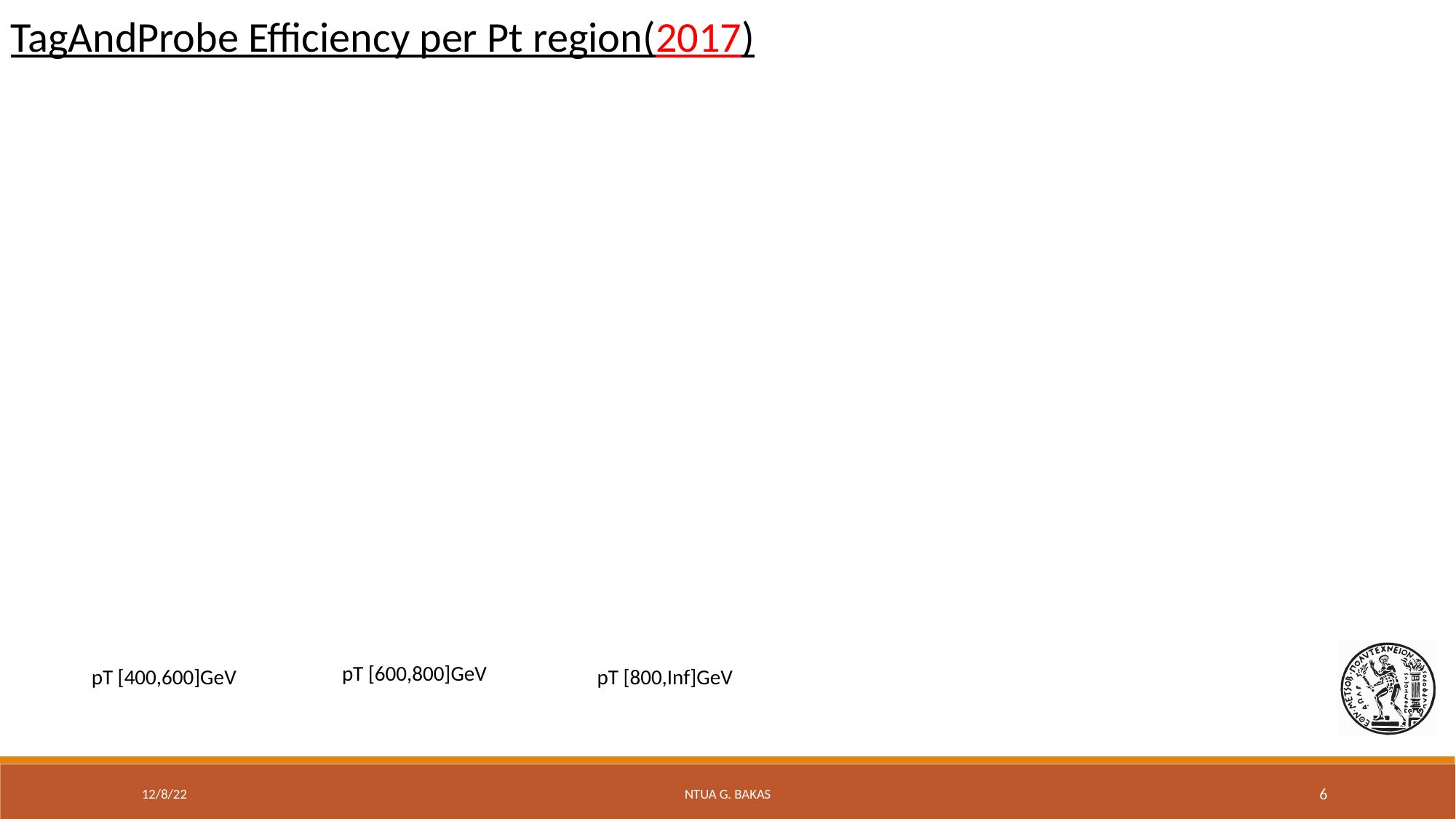

TagAndProbe Efficiency per Pt region(2017)
pT [600,800]GeV
pT [400,600]GeV
pT [800,Inf]GeV
12/8/22
NTUA G. Bakas
6